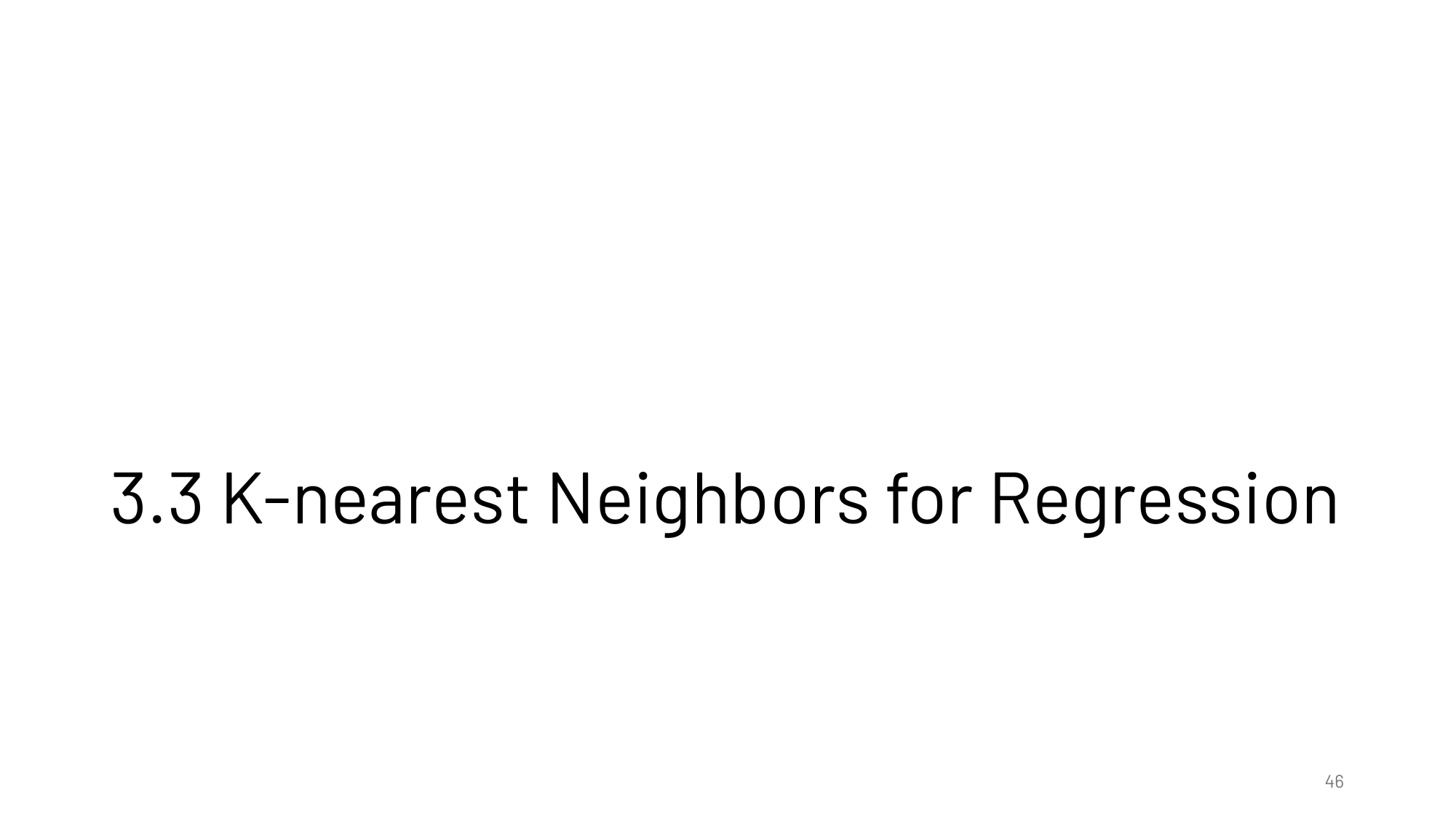

# 3.3 K-nearest Neighbors for Regression

46